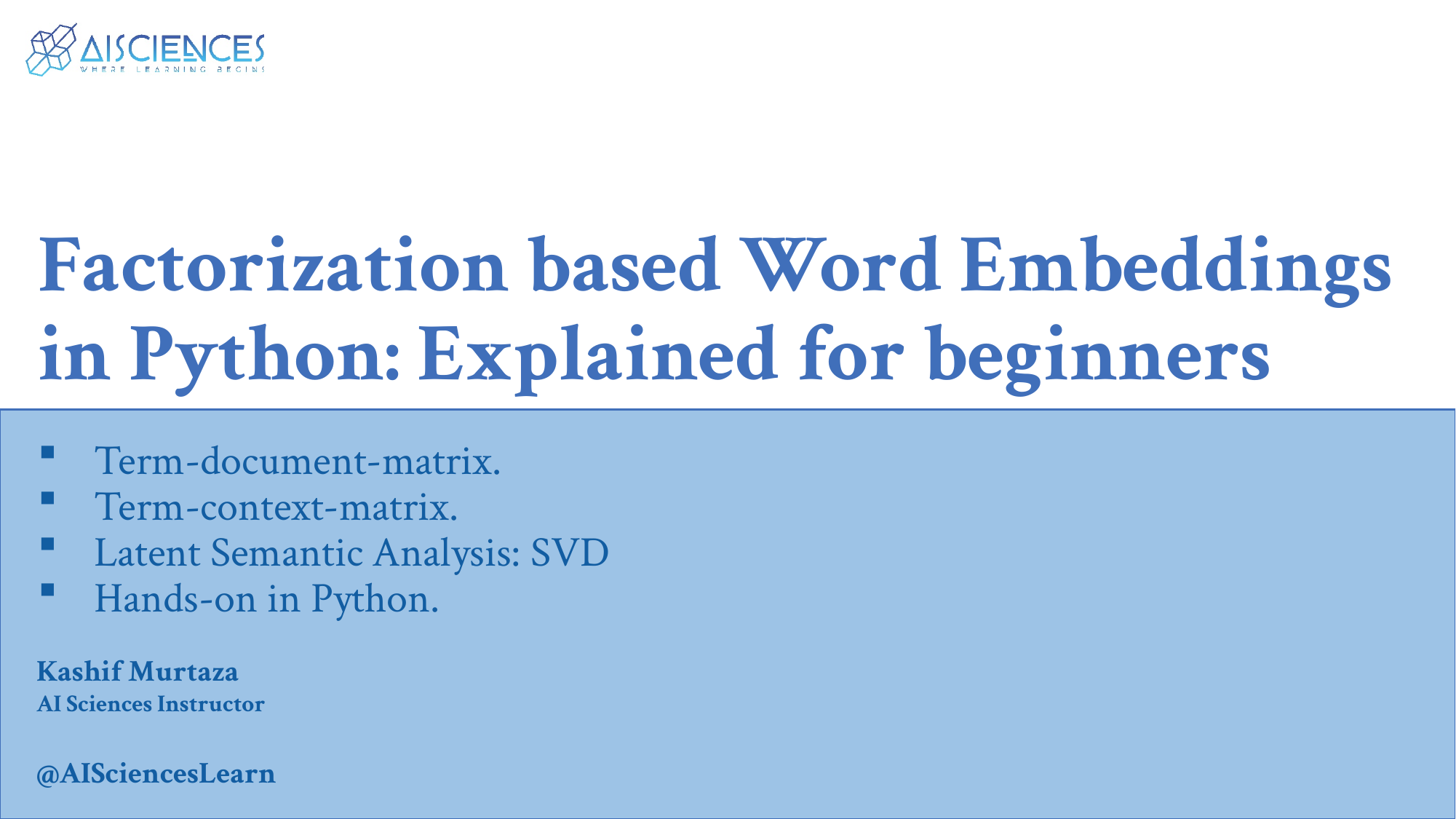

Factorization based Word Embeddings in Python: Explained for beginners
Term-document-matrix.
Term-context-matrix.
Latent Semantic Analysis: SVD
Hands-on in Python.